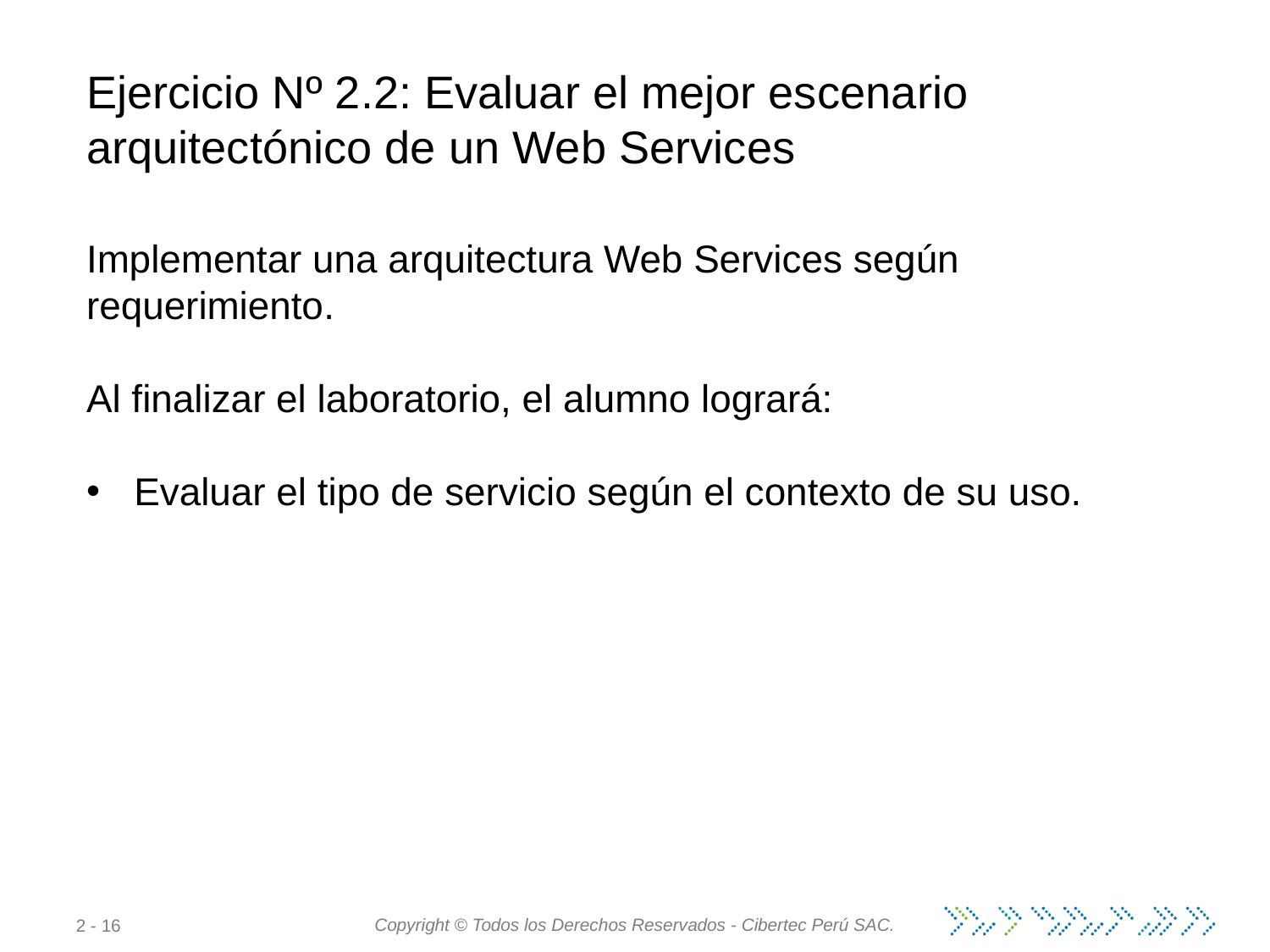

Ejercicio Nº 2.2: Evaluar el mejor escenario arquitectónico de un Web Services
Implementar una arquitectura Web Services según requerimiento.

Al finalizar el laboratorio, el alumno logrará:

Evaluar el tipo de servicio según el contexto de su uso.